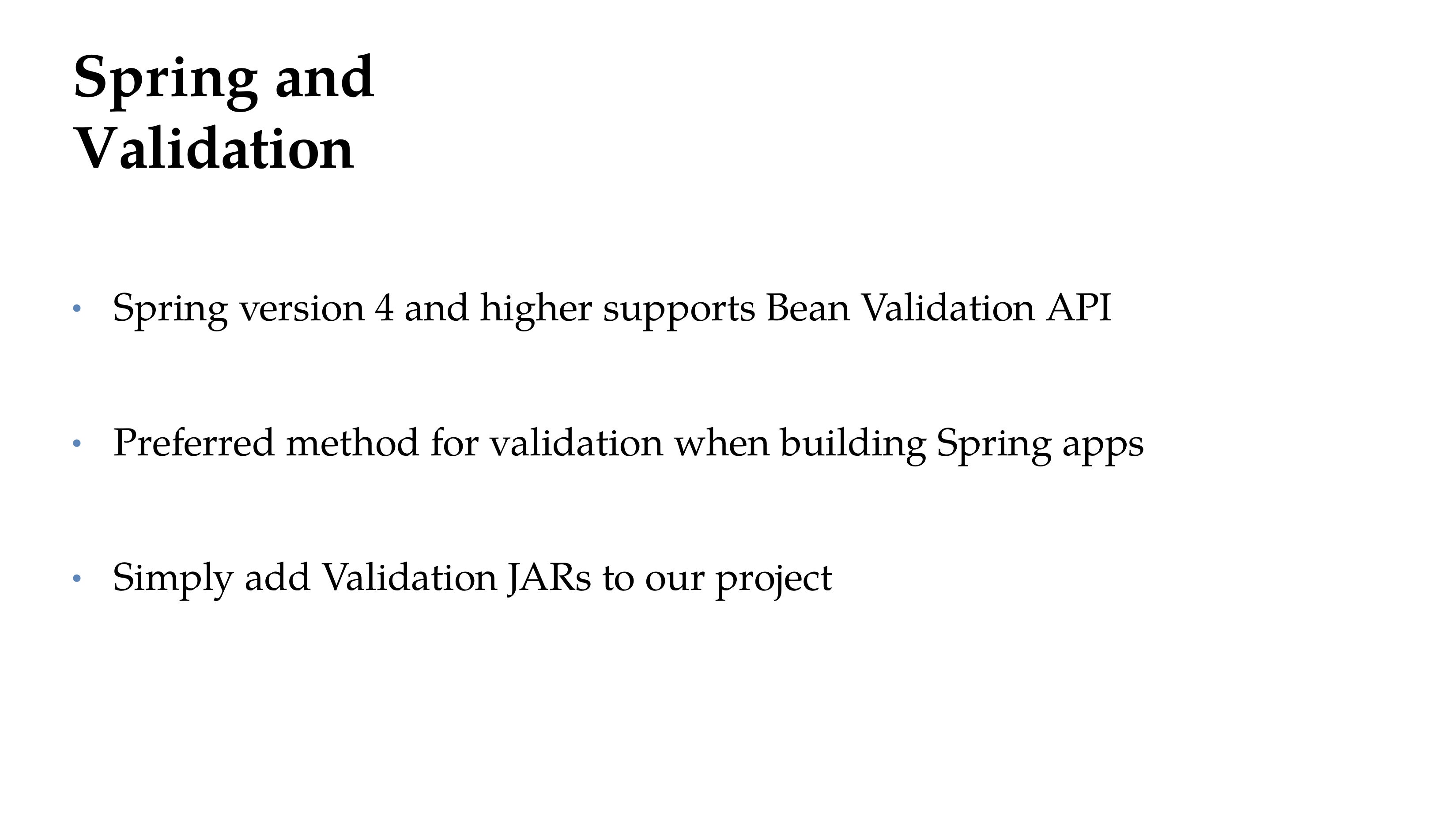

# Spring and Validation
Spring version 4 and higher supports Bean Validation API
•
Preferred method for validation when building Spring apps
•
Simply add Validation JARs to our project
•